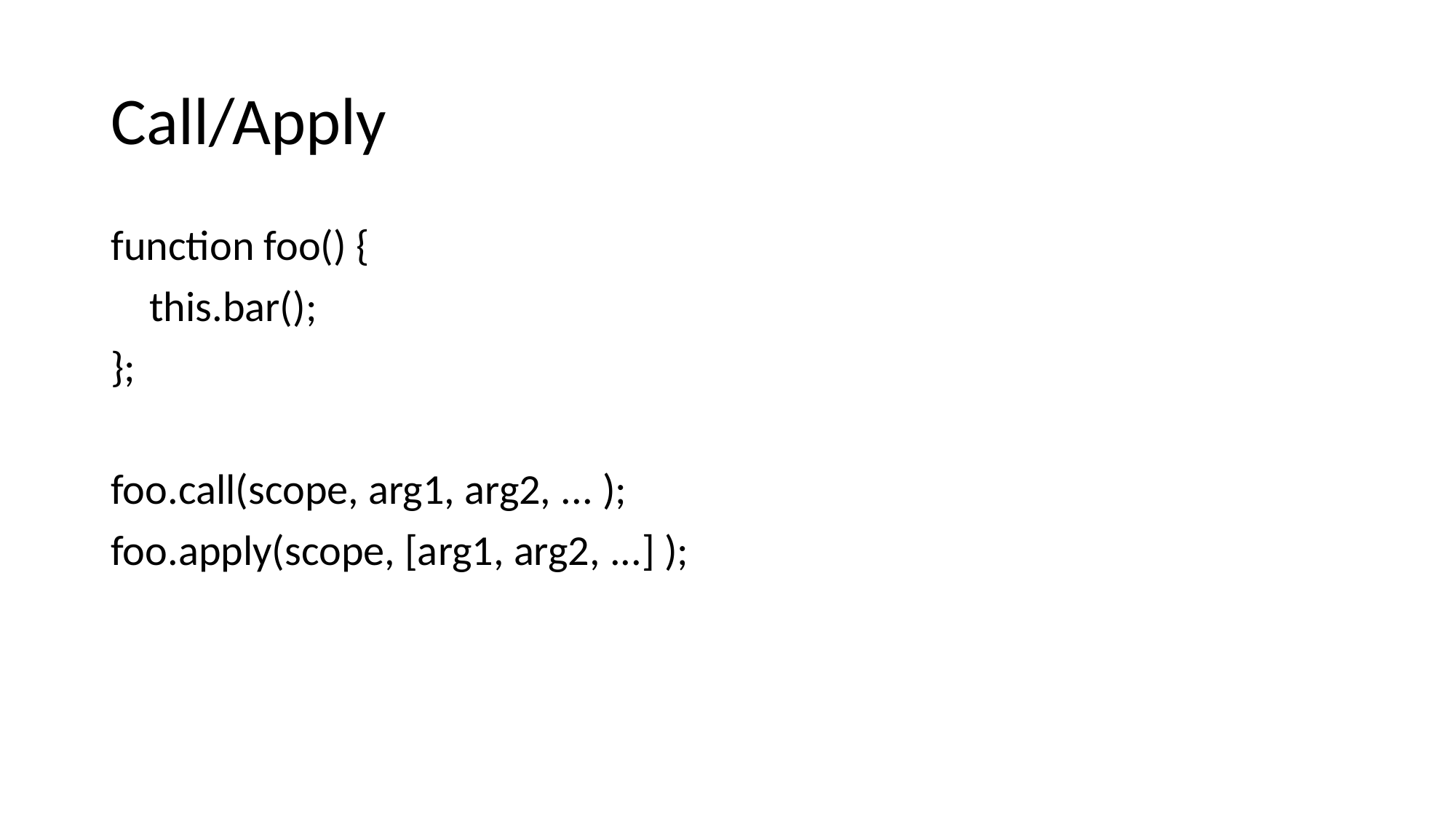

# Call/Apply
function foo() {
    this.bar();
};

foo.call(scope, arg1, arg2, ... );
foo.apply(scope, [arg1, arg2, ...] );